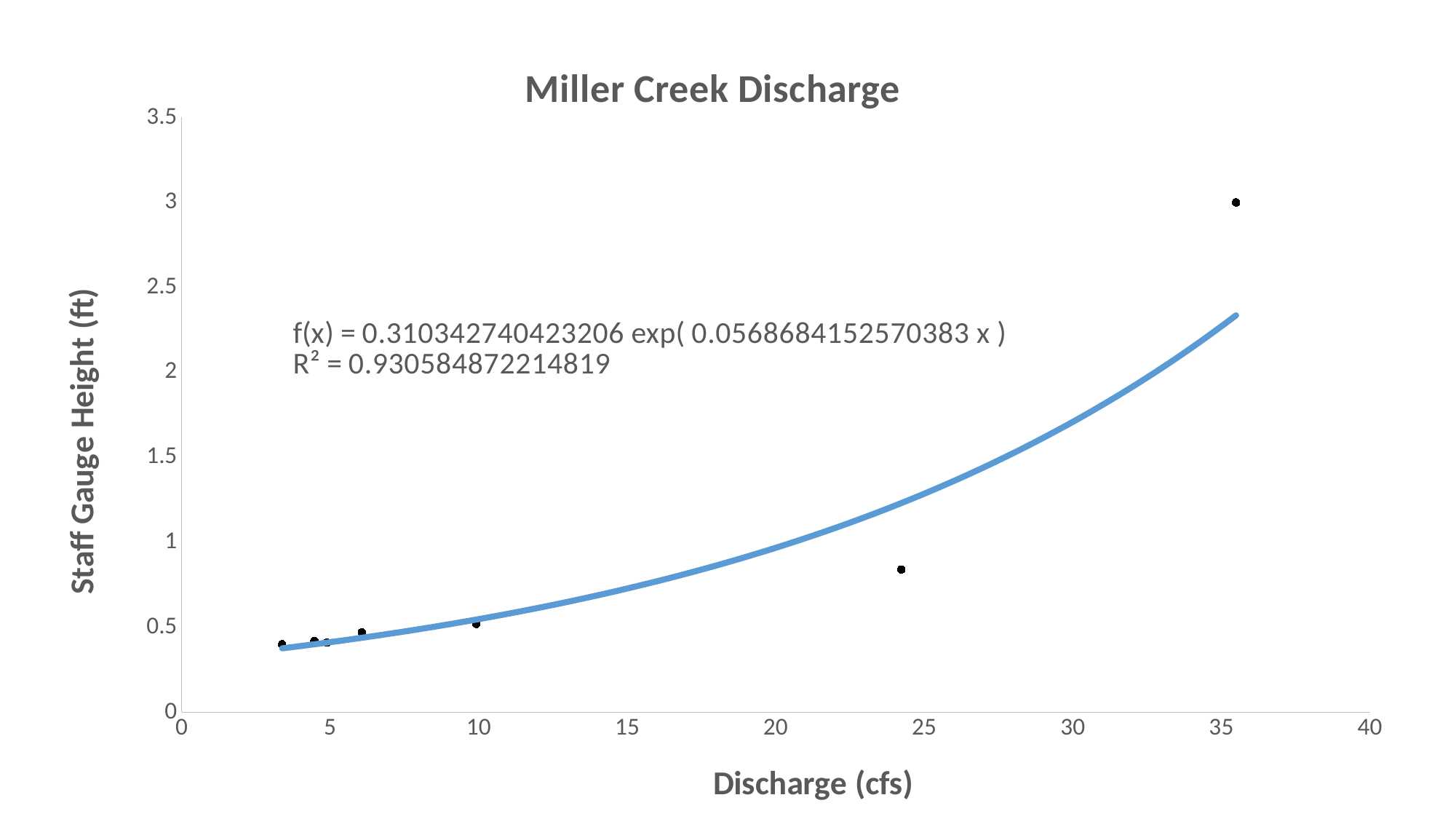

### Chart: Miller Creek Discharge

| Category | Staff_Plate_Height |
|---|---|